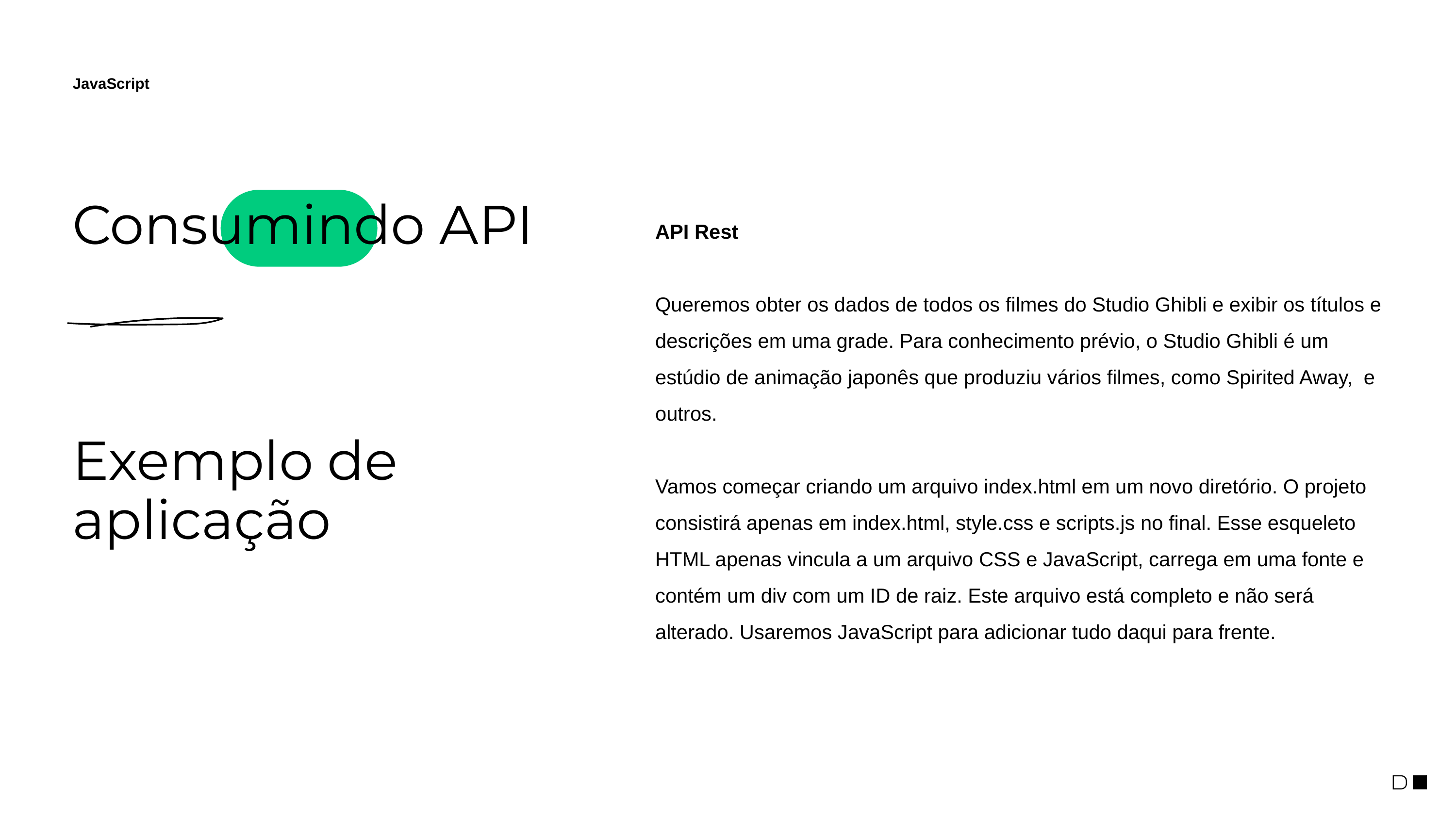

JavaScript

Consumindo API

Exemplo de aplicação
API Rest

Queremos obter os dados de todos os filmes do Studio Ghibli e exibir os títulos e descrições em uma grade. Para conhecimento prévio, o Studio Ghibli é um estúdio de animação japonês que produziu vários filmes, como Spirited Away,  e outros.

Vamos começar criando um arquivo index.html em um novo diretório. O projeto consistirá apenas em index.html, style.css e scripts.js no final. Esse esqueleto HTML apenas vincula a um arquivo CSS e JavaScript, carrega em uma fonte e contém um div com um ID de raiz. Este arquivo está completo e não será alterado. Usaremos JavaScript para adicionar tudo daqui para frente.